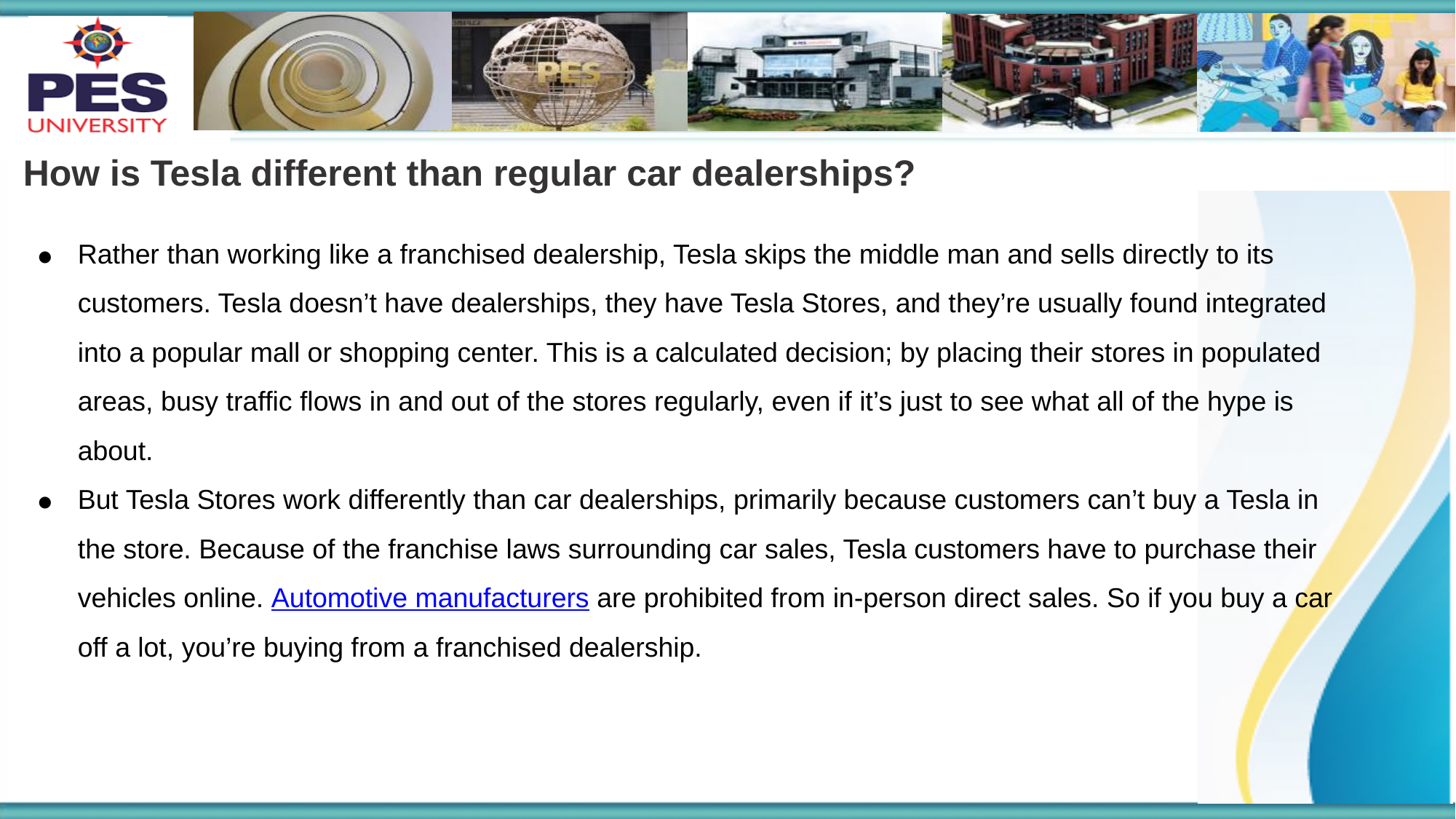

# How is Tesla different than regular car dealerships?

Rather than working like a franchised dealership, Tesla skips the middle man and sells directly to its customers. Tesla doesn’t have dealerships, they have Tesla Stores, and they’re usually found integrated into a popular mall or shopping center. This is a calculated decision; by placing their stores in populated areas, busy traffic flows in and out of the stores regularly, even if it’s just to see what all of the hype is about.
But Tesla Stores work differently than car dealerships, primarily because customers can’t buy a Tesla in the store. Because of the franchise laws surrounding car sales, Tesla customers have to purchase their vehicles online. Automotive manufacturers are prohibited from in-person direct sales. So if you buy a car off a lot, you’re buying from a franchised dealership.